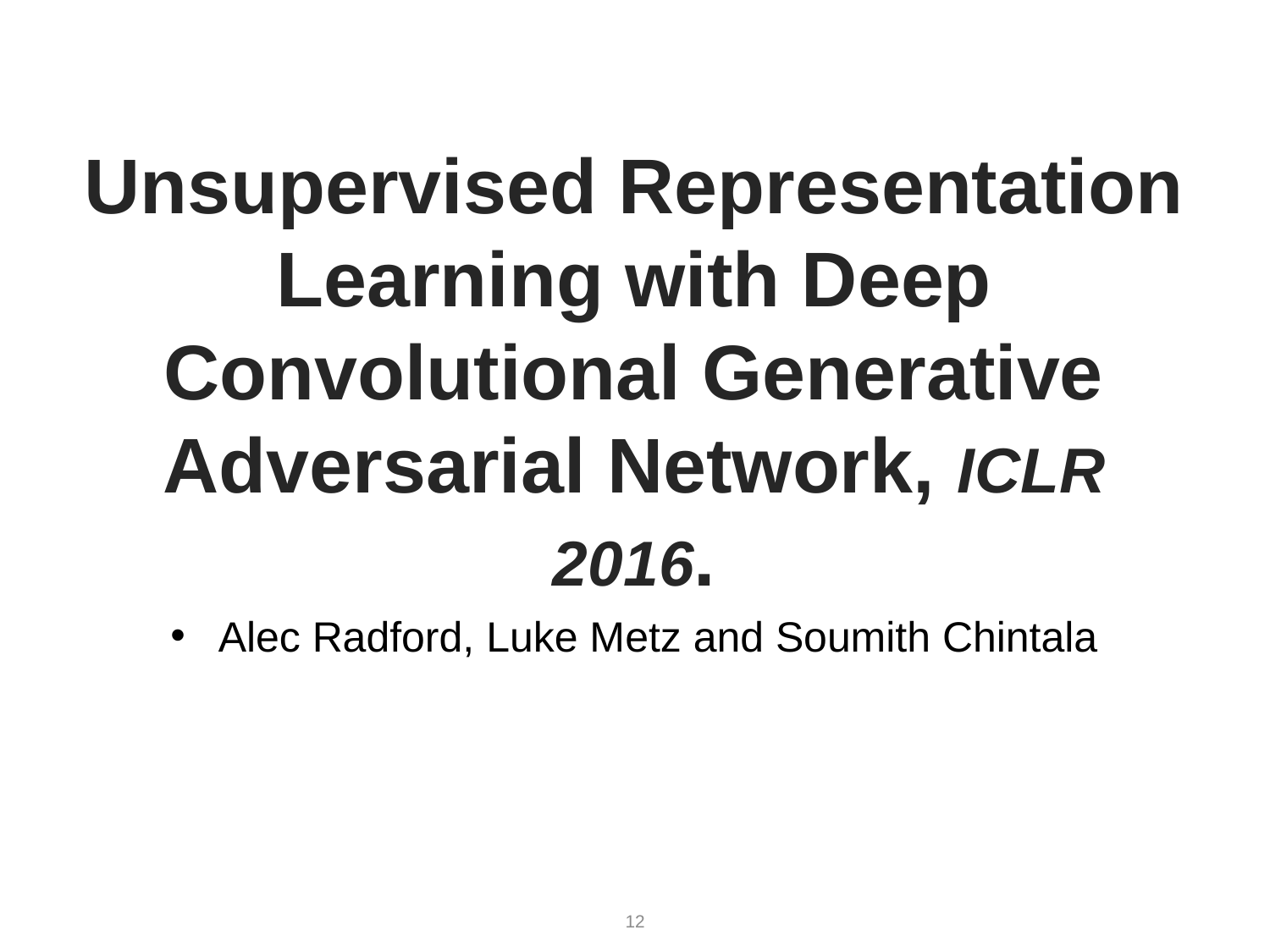

# Unsupervised Representation Learning with Deep Convolutional Generative Adversarial Network, ICLR 2016.
Alec Radford, Luke Metz and Soumith Chintala
12